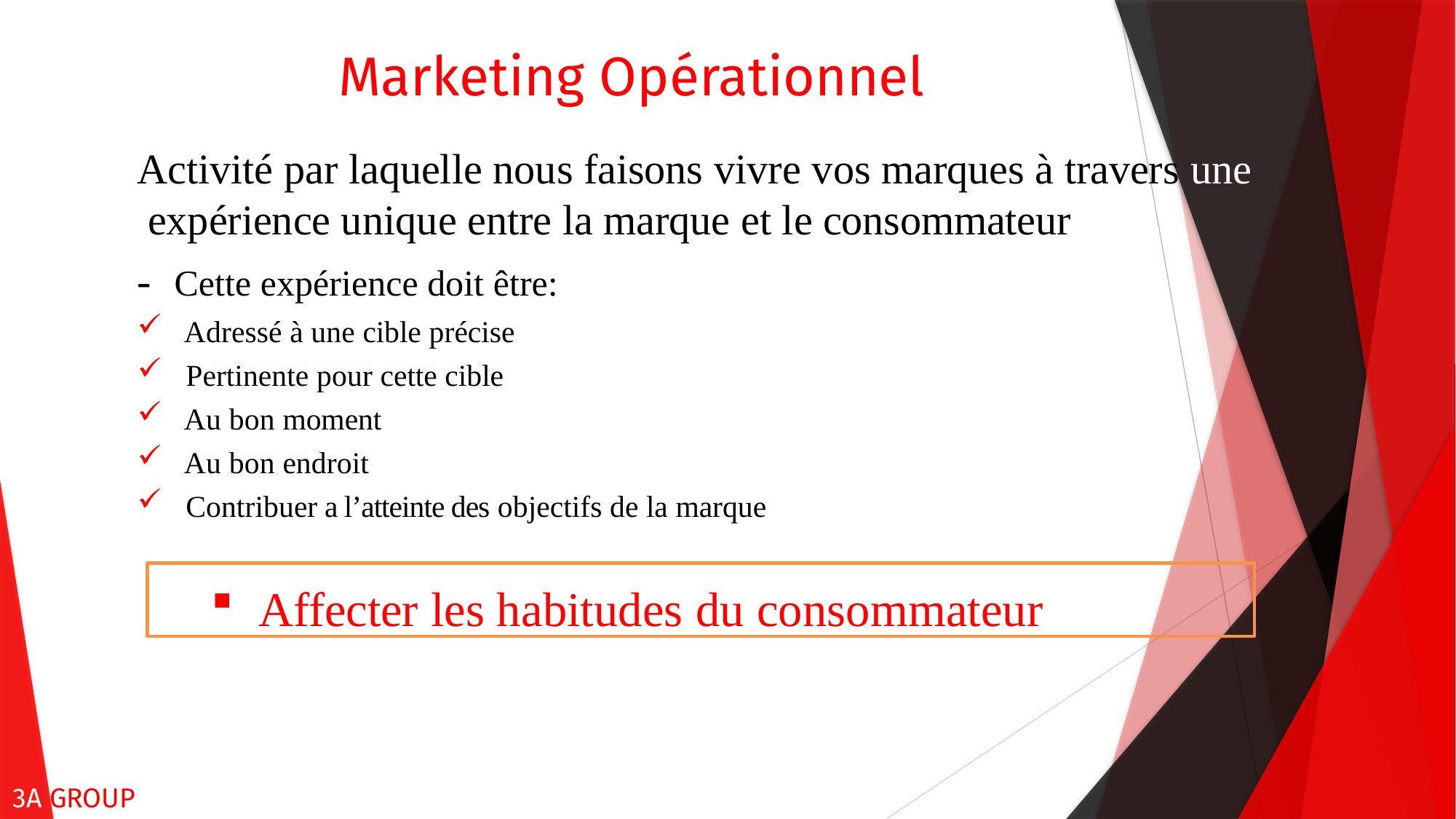

# Marketing Opérationnel
Activité par laquelle nous faisons vivre vos marques à travers une  expérience unique entre la marque et le consommateur
-	Cette expérience doit être:
Adressé à une cible précise
Pertinente pour cette cible
Au bon moment
Au bon endroit
Contribuer a l’atteinte des objectifs de la marque
Affecter les habitudes du consommateur
3A GROUP